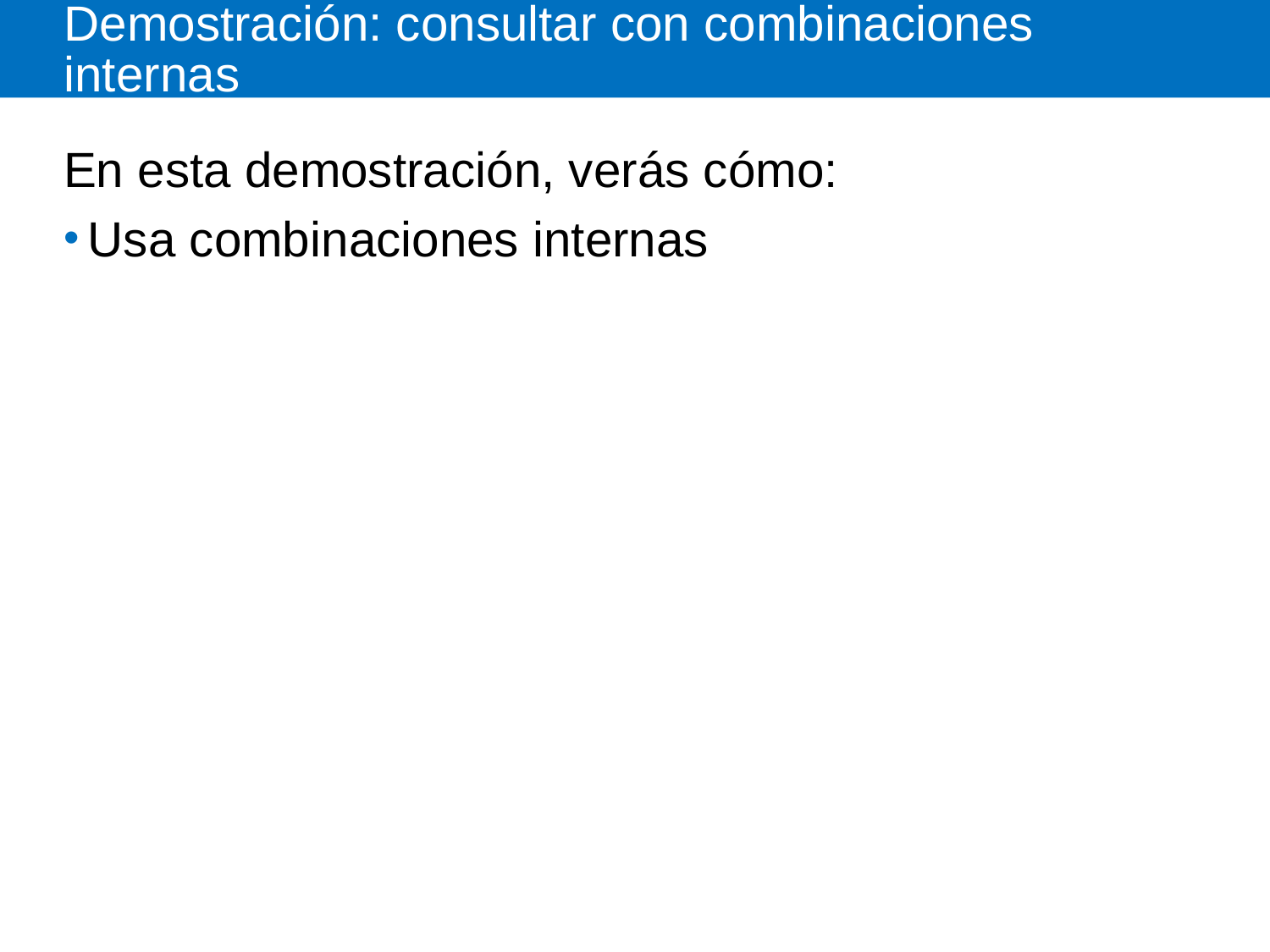

# Demostración: consultar con combinaciones internas
En esta demostración, verás cómo:
Usa combinaciones internas